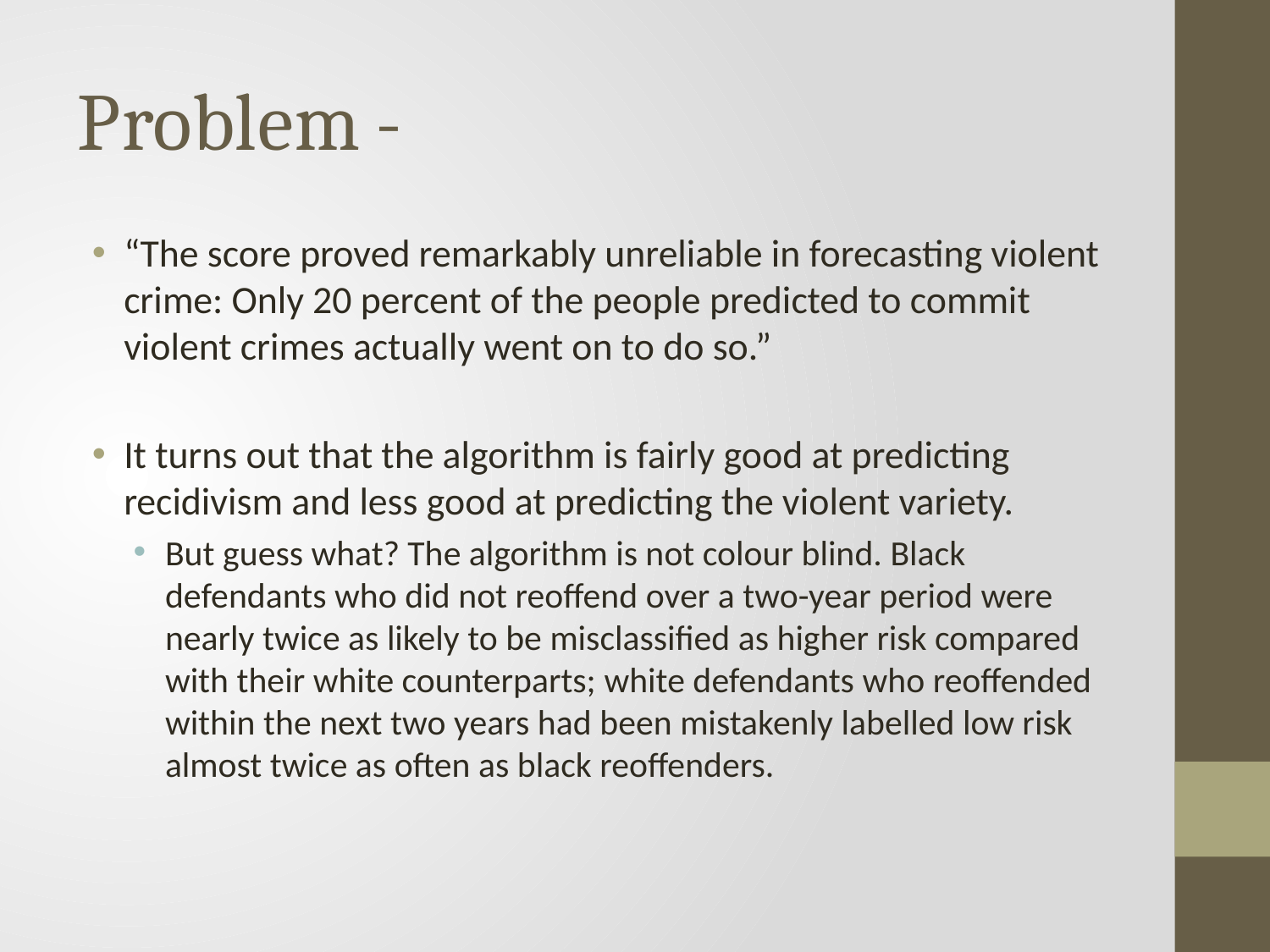

# Problem -
“The score proved remarkably unreliable in forecasting violent crime: Only 20 percent of the people predicted to commit violent crimes actually went on to do so.”

It turns out that the algorithm is fairly good at predicting recidivism and less good at predicting the violent variety.
But guess what? The algorithm is not colour blind. Black defendants who did not reoffend over a two-year period were nearly twice as likely to be misclassified as higher risk compared with their white counterparts; white defendants who reoffended within the next two years had been mistakenly labelled low risk almost twice as often as black reoffenders.